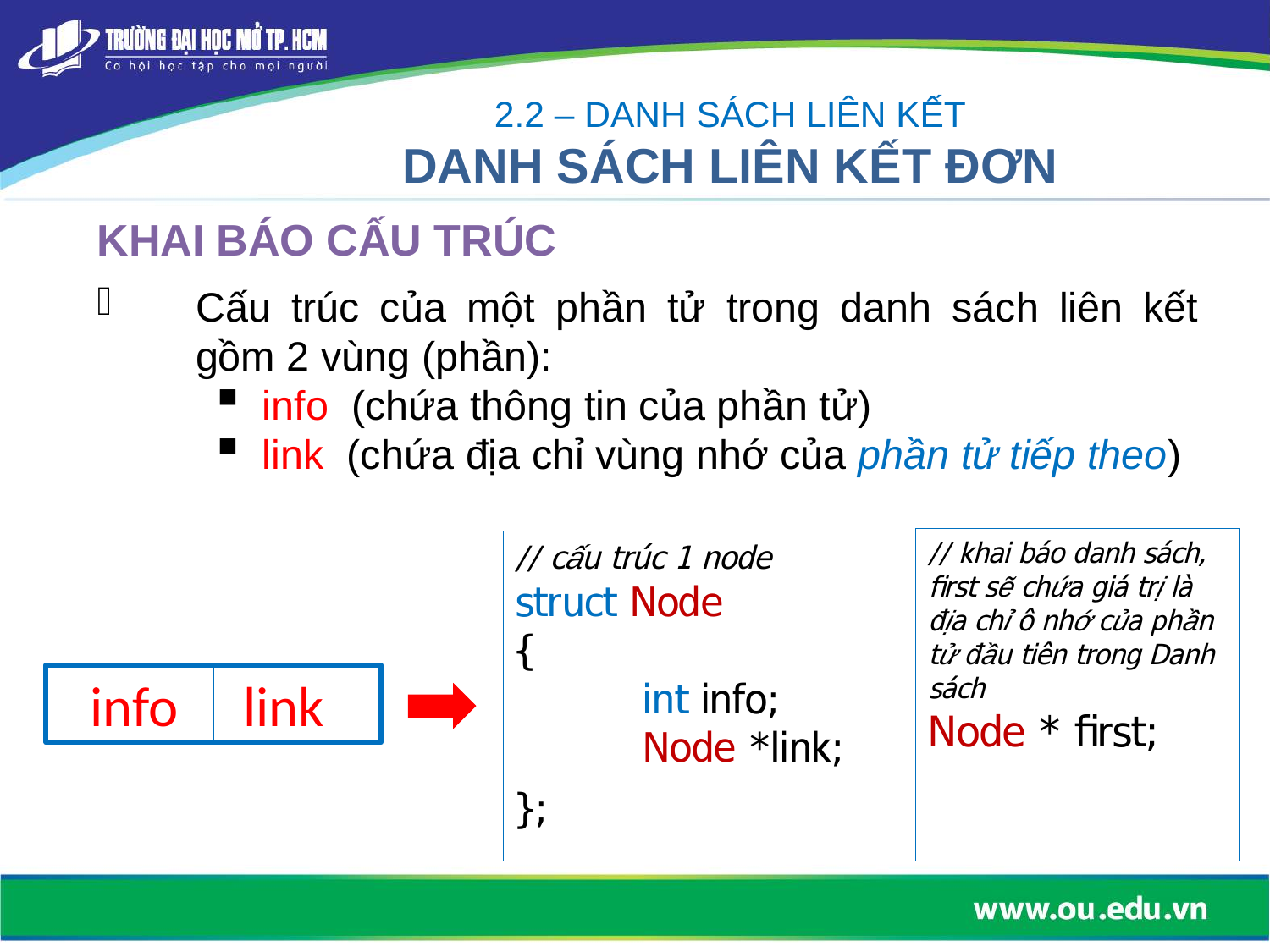

2.2 – DANH SÁCH LIÊN KẾT
DANH SÁCH LIÊN KẾT ĐƠN
KHAI BÁO CẤU TRÚC
Cấu trúc của một phần tử trong danh sách liên kết gồm 2 vùng (phần):
 info  (chứa thông tin của phần tử)
 link  (chứa địa chỉ vùng nhớ của phần tử tiếp theo)
// khai báo danh sách, first sẽ chứa giá trị là địa chỉ ô nhớ của phần tử đầu tiên trong Danh sách
Node * first;
// cấu trúc 1 node
struct Node
{
	int info;
	Node *link;
};

info
link